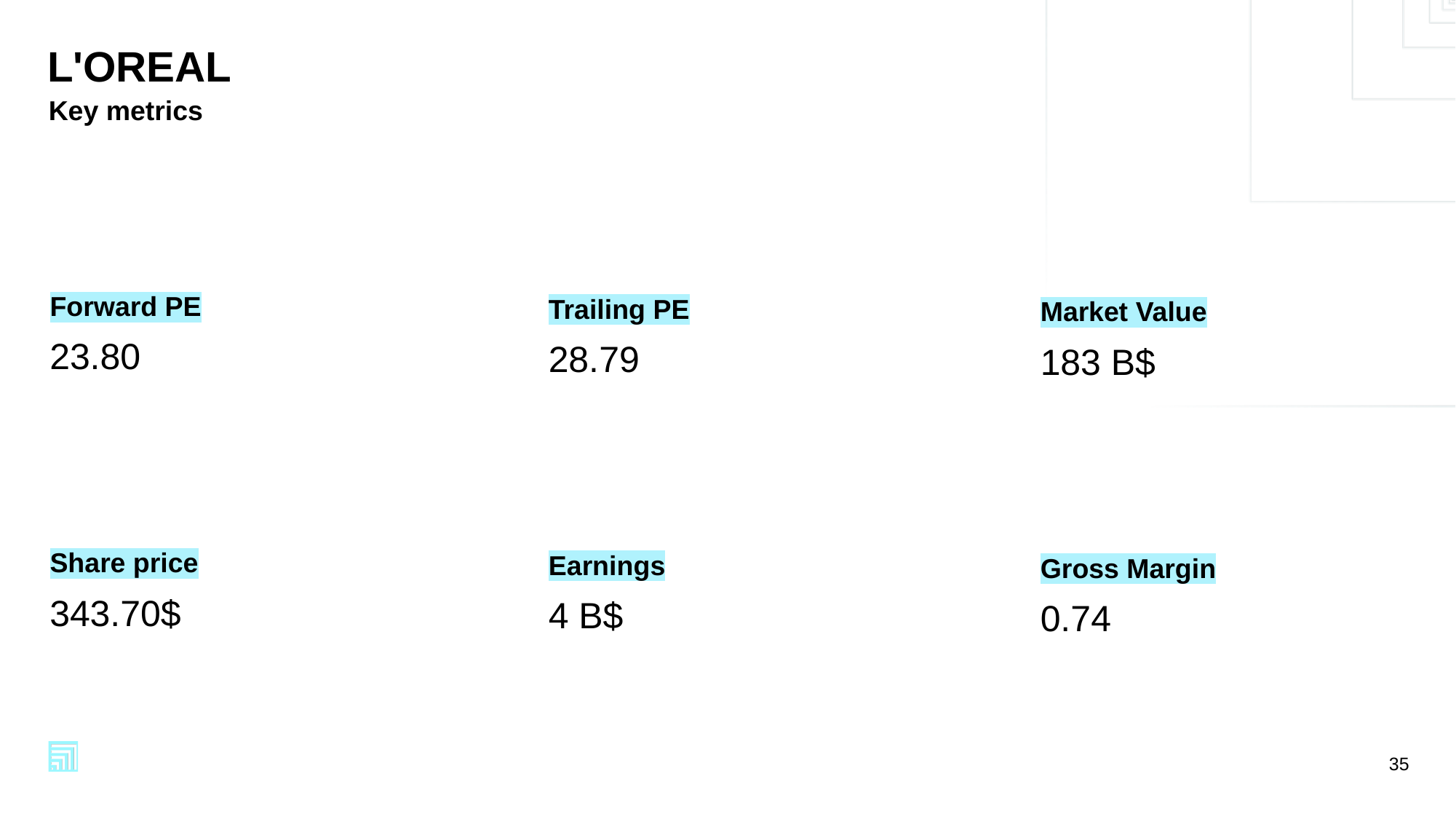

L'OREAL
Key metrics
Forward PE
Trailing PE

Market Value

23.80
28.79
183 B$

Share price

Earnings

Gross Margin

343.70$

4 B$

0.74